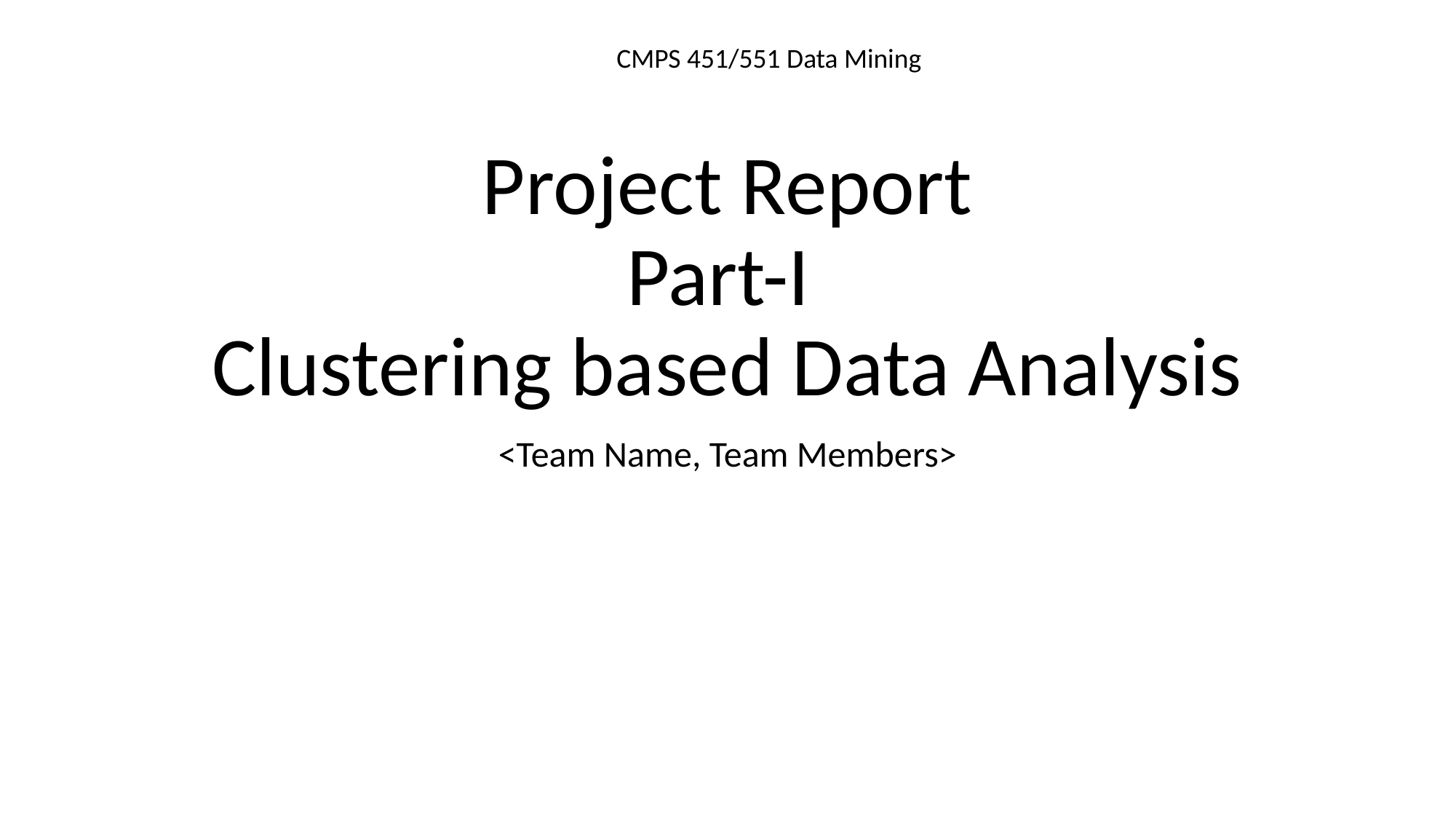

CMPS 451/551 Data Mining
# Project Report Part-I Clustering based Data Analysis
<Team Name, Team Members>